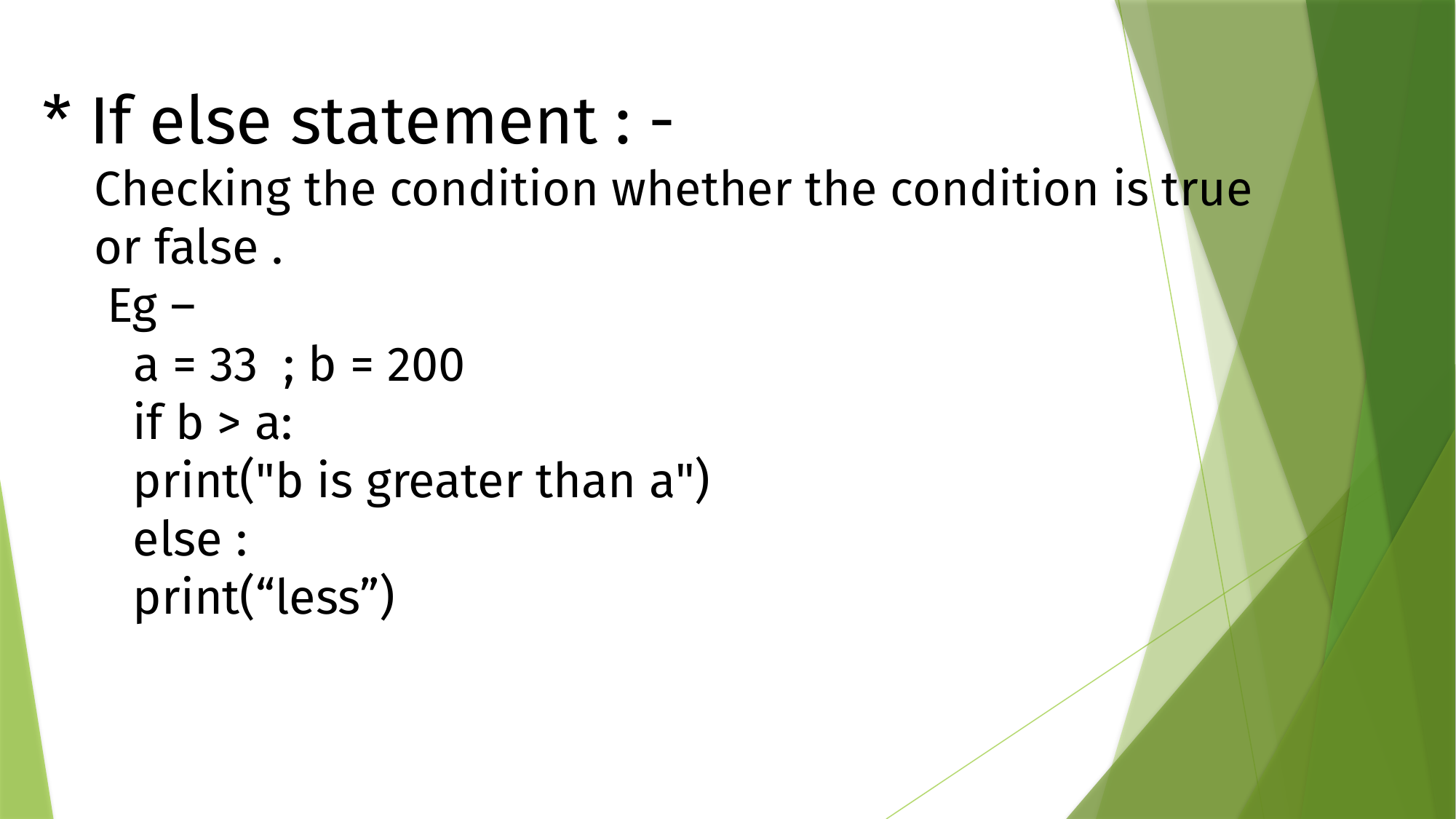

# * If else statement : - Checking the condition whether the condition is true or false . Eg – a = 33  ; b = 200 if b > a: print("b is greater than a") else : print(“less”)